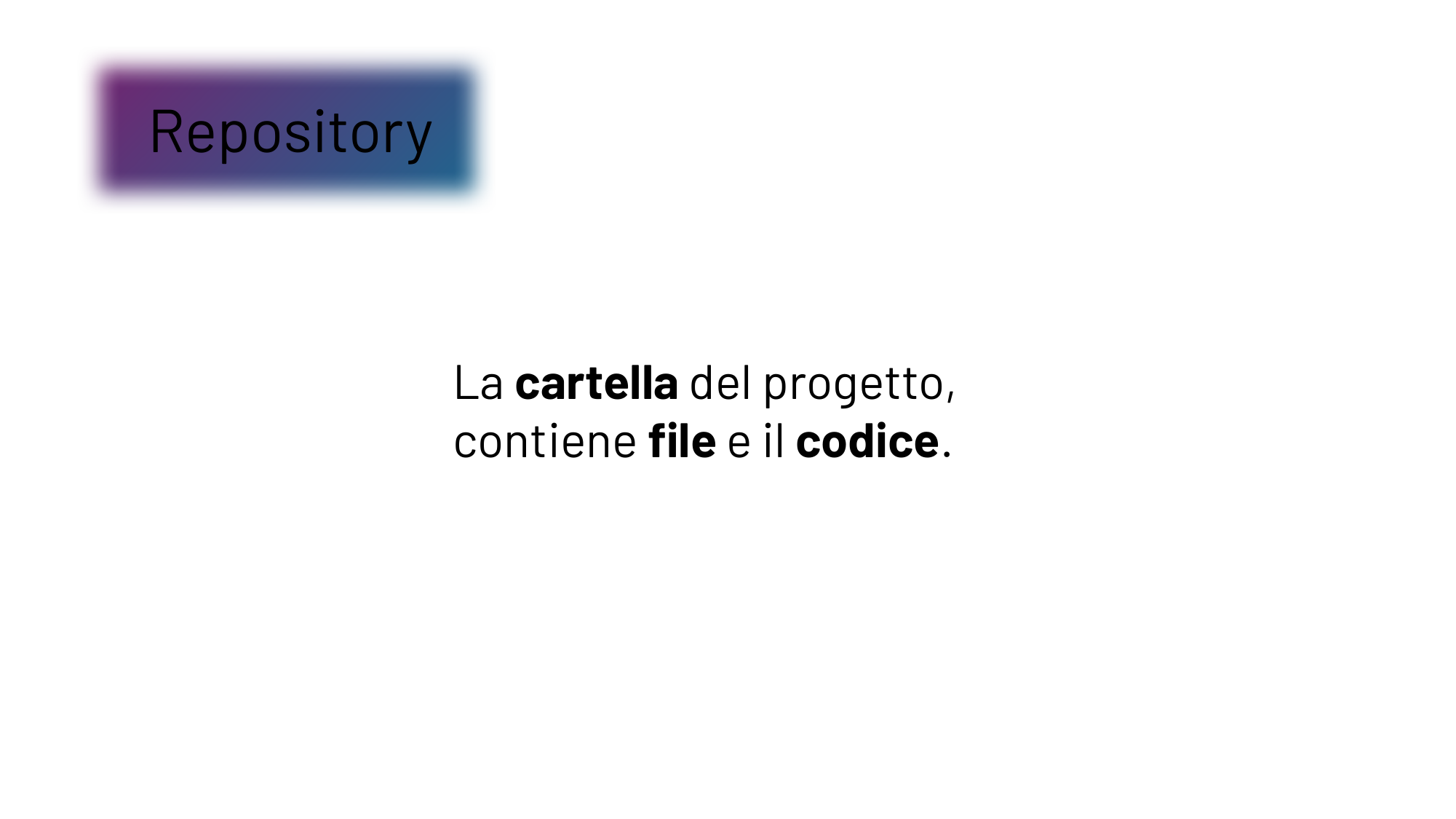

Repository
La cartella del progetto, contiene file e il codice.